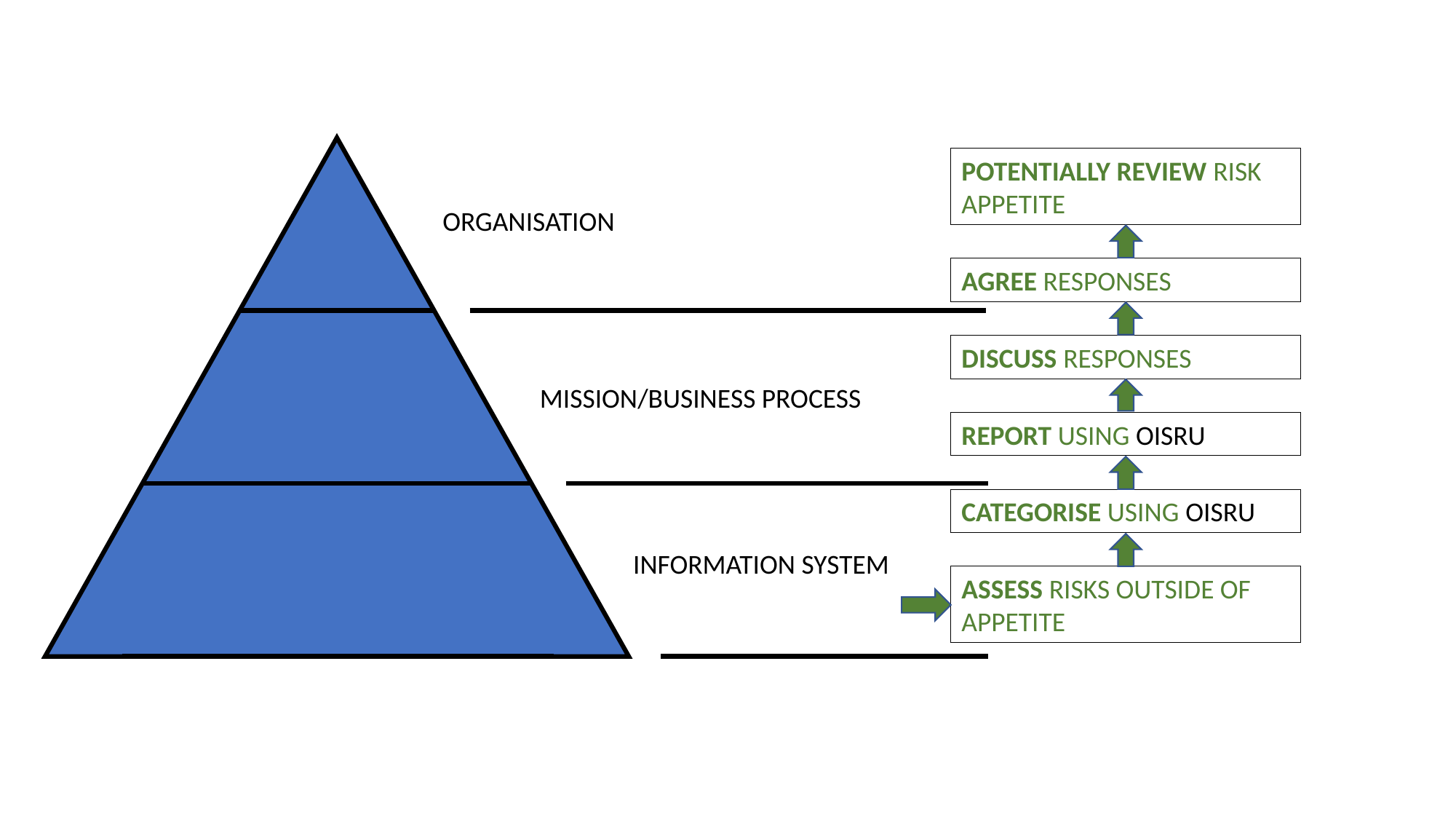

POTENTIALLY REVIEW RISK APPETITE
ORGANISATION

AGREE RESPONSES

DISCUSS RESPONSES
MISSION/BUSINESS PROCESS

REPORT USING OISRU

CATEGORISE USING OISRU

INFORMATION SYSTEM
ASSESS RISKS OUTSIDE OF APPETITE